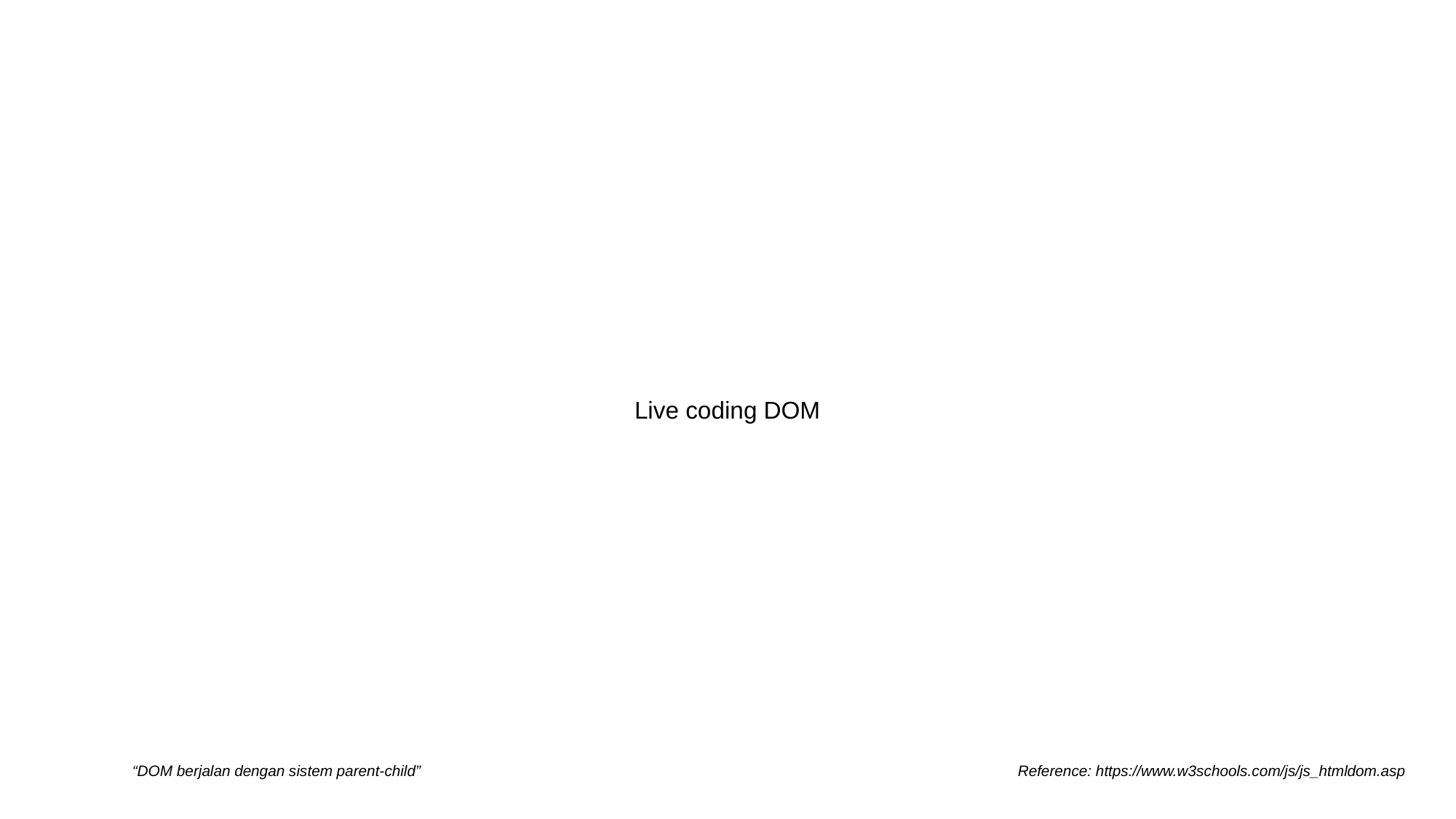

Live coding DOM
Reference: https://www.w3schools.com/js/js_htmldom.asp
“DOM berjalan dengan sistem parent-child”